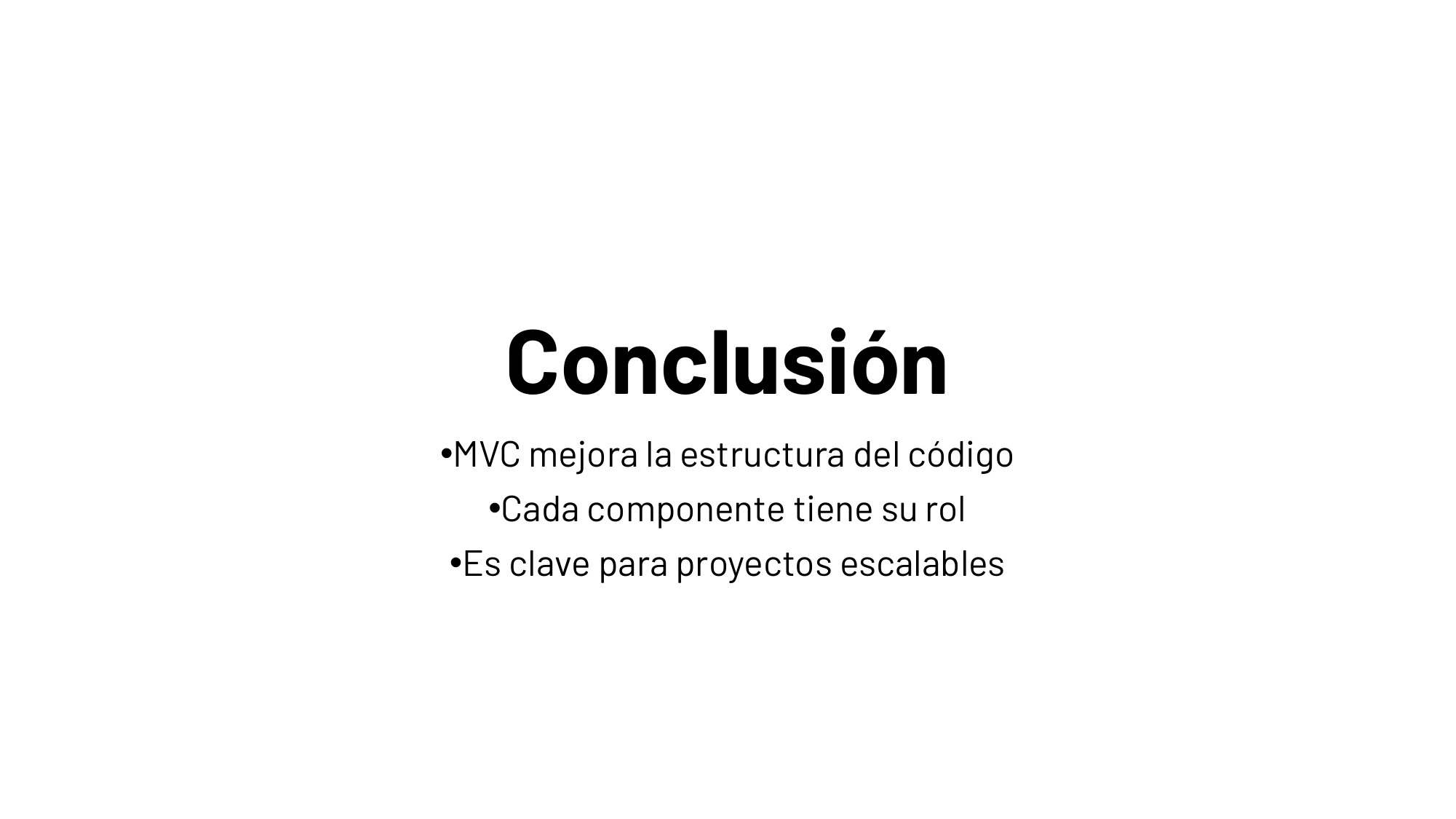

# Conclusión
MVC mejora la estructura del código
Cada componente tiene su rol
Es clave para proyectos escalables